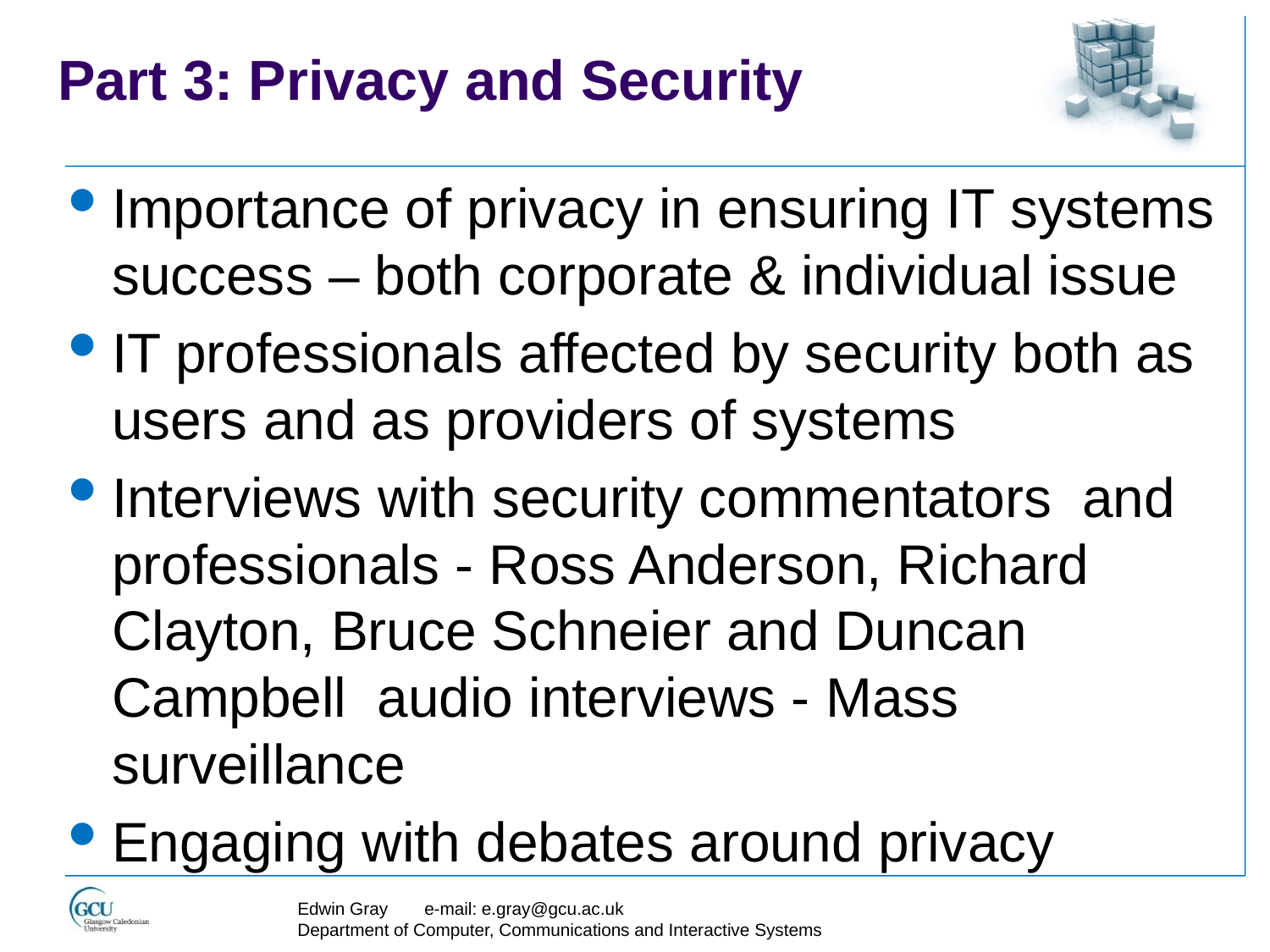

# Part 3: Privacy and Security
Importance of privacy in ensuring IT systems success – both corporate & individual issue
IT professionals affected by security both as users and as providers of systems
Interviews with security commentators  and professionals - Ross Anderson, Richard Clayton, Bruce Schneier and Duncan Campbell  audio interviews - Mass surveillance
Engaging with debates around privacy

Edwin Gray	e-mail: e.gray@gcu.ac.uk
Department of Computer, Communications and Interactive Systems